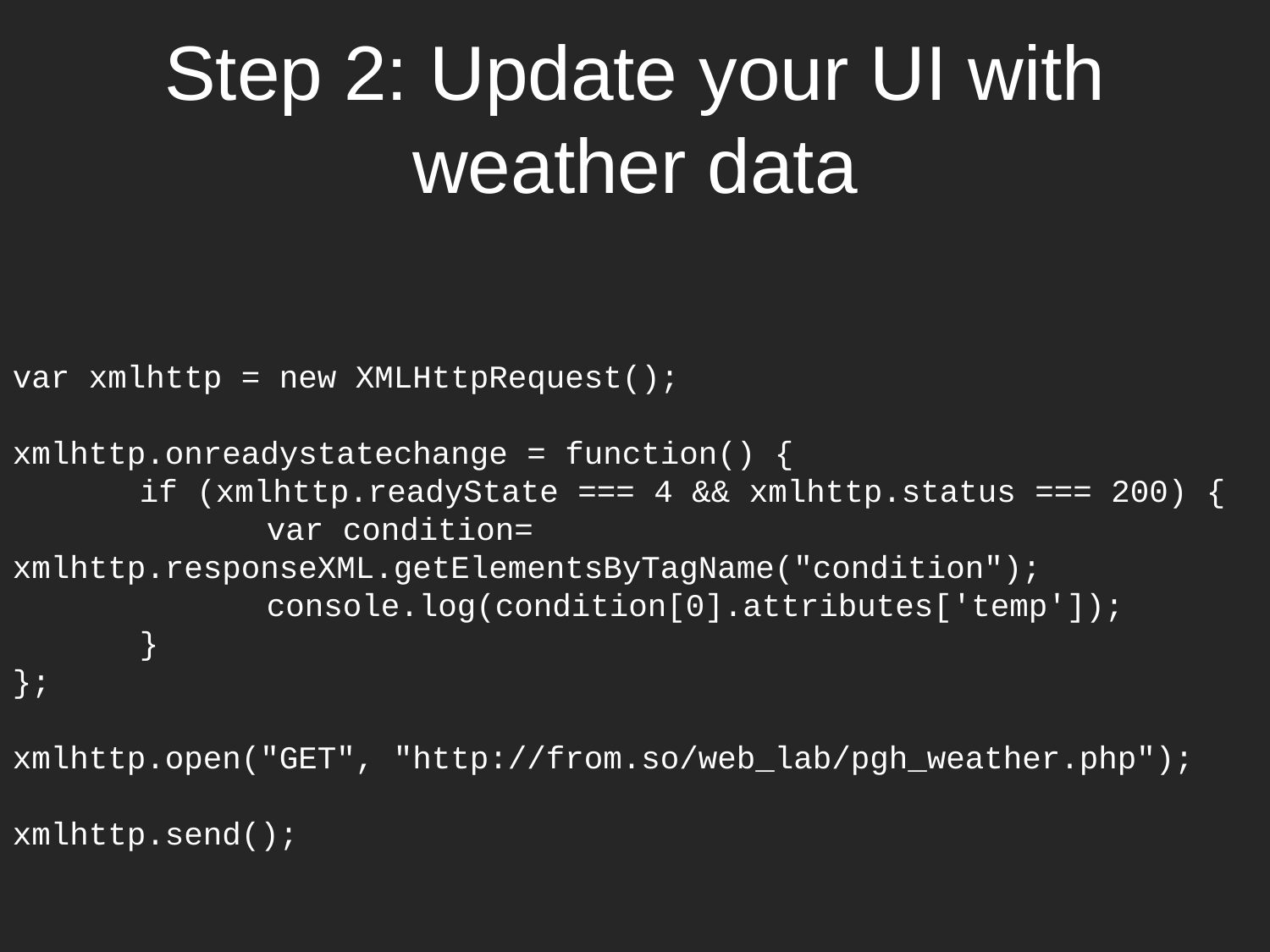

# Step 2: Update your UI with weather data
var xmlhttp = new XMLHttpRequest();

xmlhttp.onreadystatechange = function() {
	if (xmlhttp.readyState === 4 && xmlhttp.status === 200) {
		var condition= xmlhttp.responseXML.getElementsByTagName("condition");
		console.log(condition[0].attributes['temp']);
	}
};

xmlhttp.open("GET", "http://from.so/web_lab/pgh_weather.php");

xmlhttp.send();